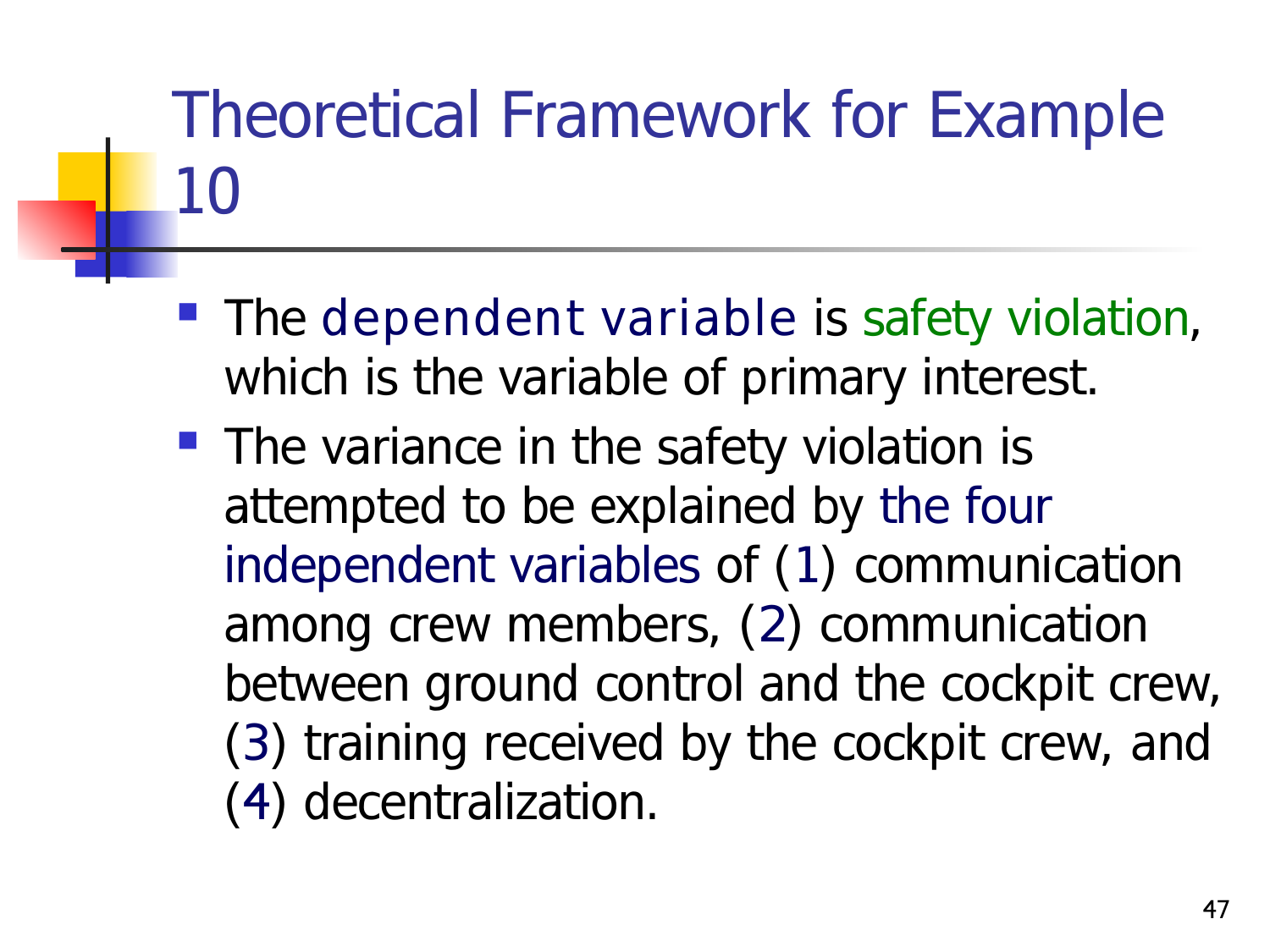

# Theoretical Framework for Example 10
The dependent variable is safety violation, which is the variable of primary interest.
The variance in the safety violation is attempted to be explained by the four independent variables of (1) communication among crew members, (2) communication between ground control and the cockpit crew, (3) training received by the cockpit crew, and (4) decentralization.
47